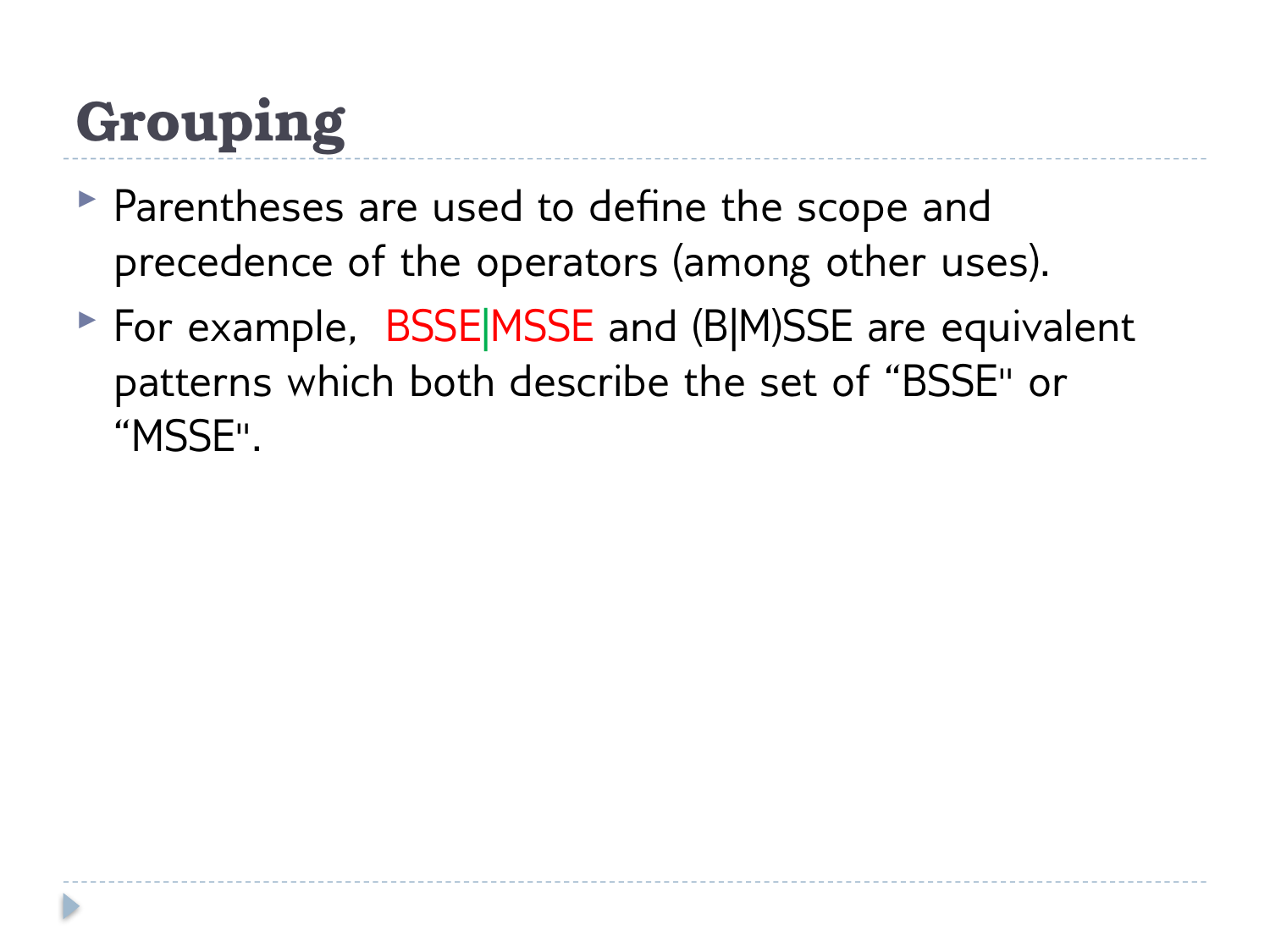

# Grouping
Parentheses are used to define the scope and precedence of the operators (among other uses).
For example,  BSSE|MSSE and (B|M)SSE are equivalent patterns which both describe the set of “BSSE" or “MSSE".